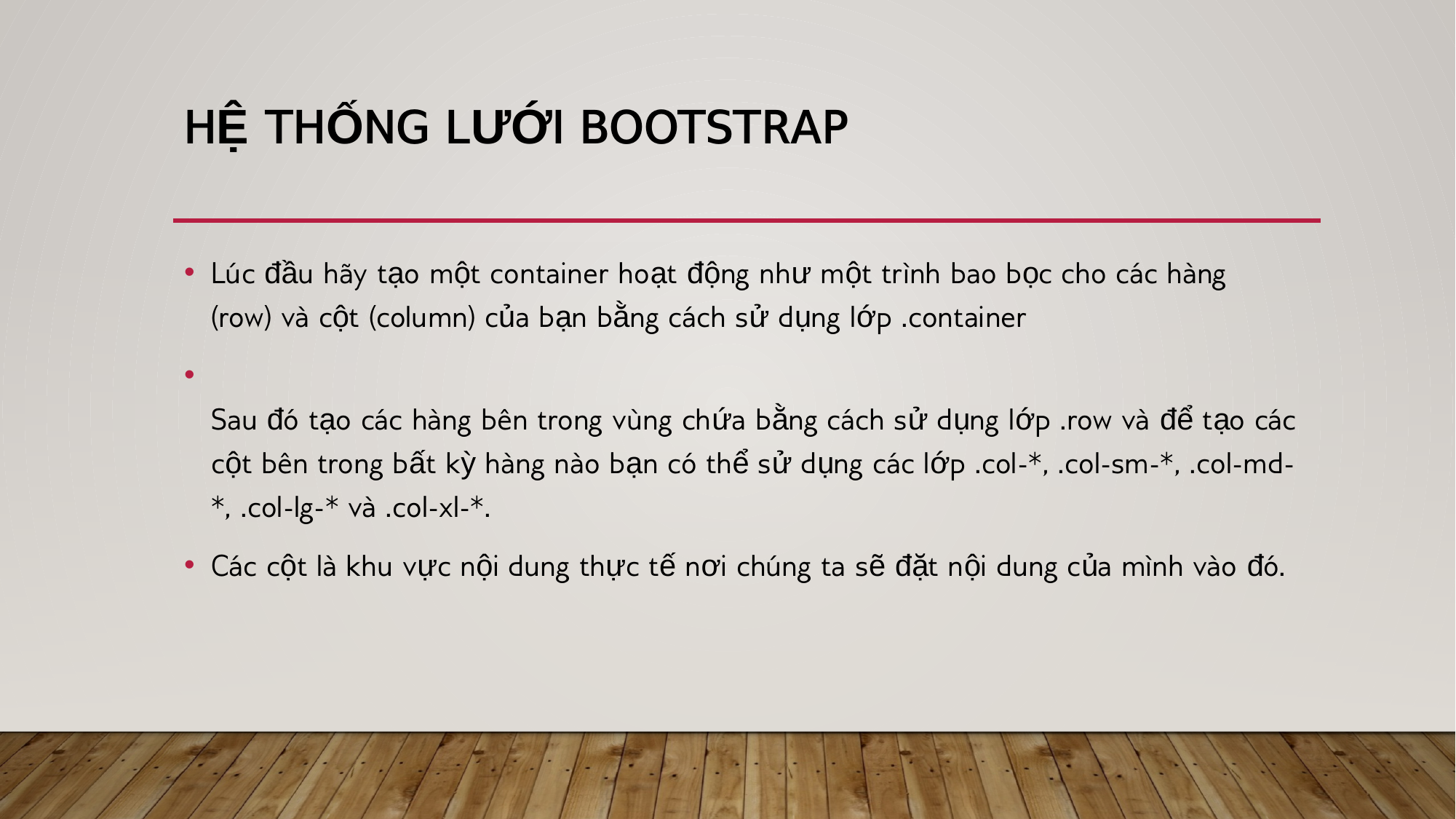

# Hệ thống lưới Bootstrap
Lúc đầu hãy tạo một container hoạt động như một trình bao bọc cho các hàng (row) và cột (column) của bạn bằng cách sử dụng lớp .container
Sau đó tạo các hàng bên trong vùng chứa bằng cách sử dụng lớp .row và để tạo các cột bên trong bất kỳ hàng nào bạn có thể sử dụng các lớp .col-*, .col-sm-*, .col-md-*, .col-lg-* và .col-xl-*.
Các cột là khu vực nội dung thực tế nơi chúng ta sẽ đặt nội dung của mình vào đó.